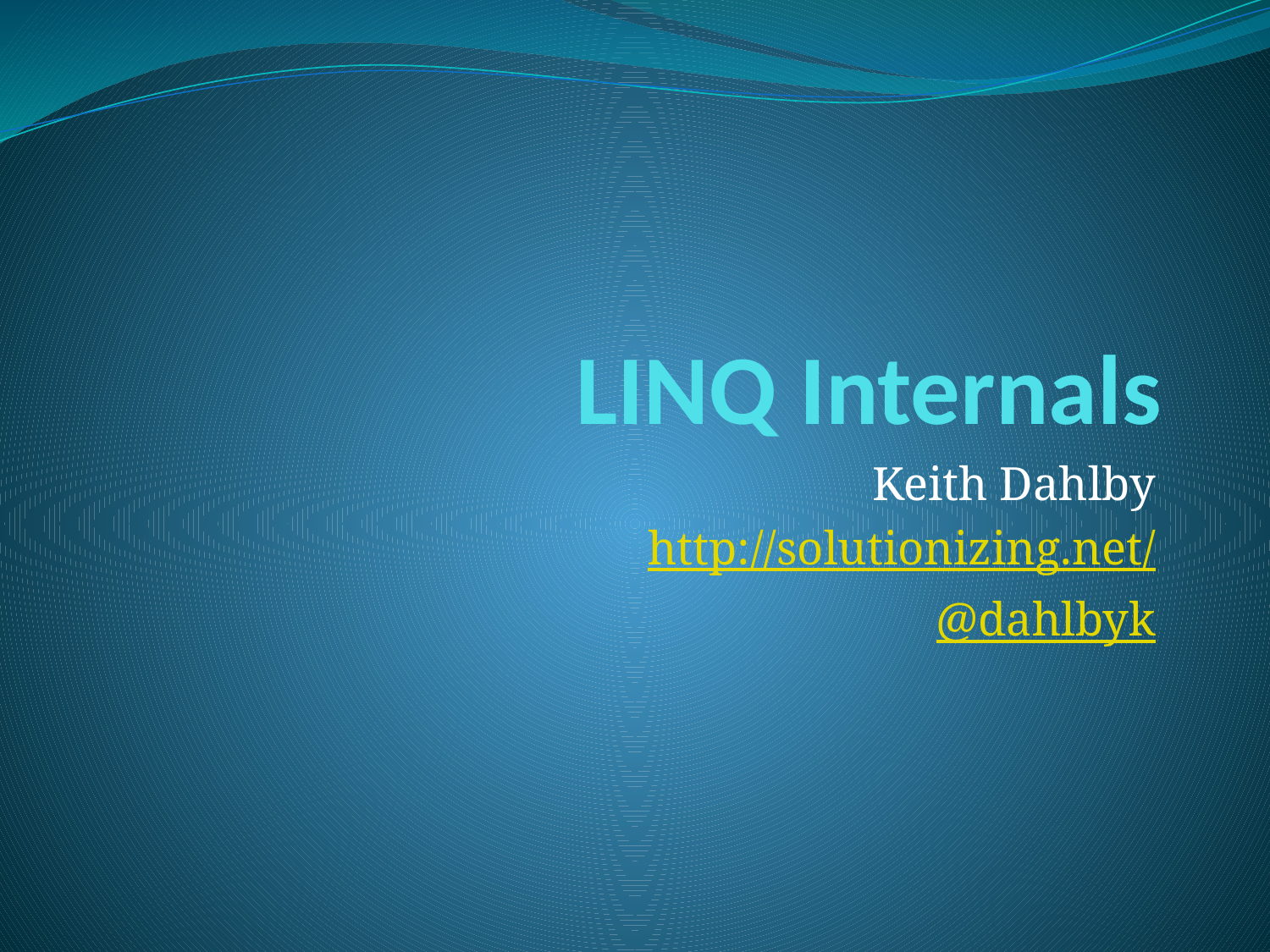

# LINQ Internals
Keith Dahlby
http://solutionizing.net/
@dahlbyk